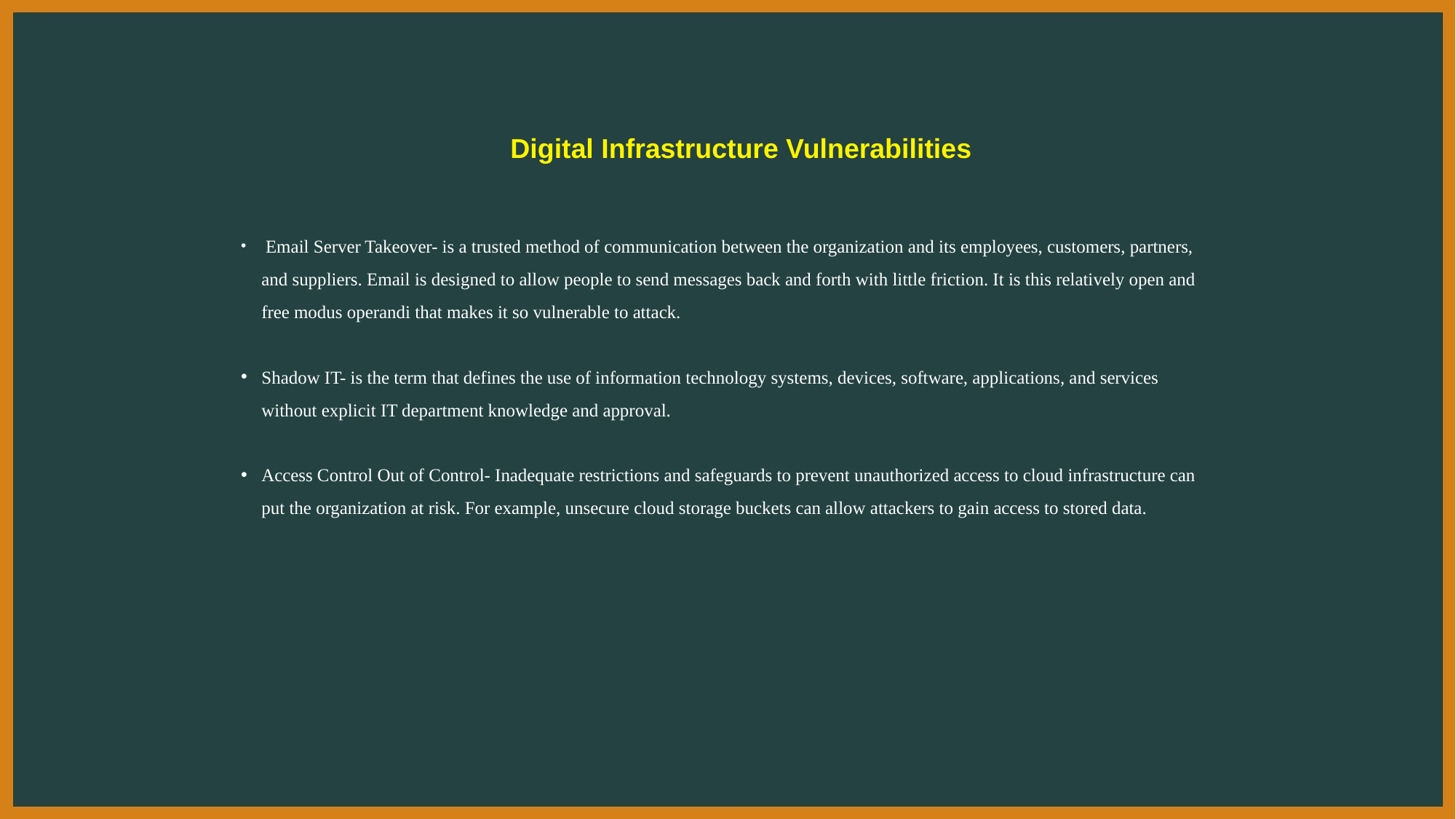

Digital Infrastructure Vulnerabilities

 Email Server Takeover- is a trusted method of communication between the organization and its employees, customers, partners, and suppliers. Email is designed to allow people to send messages back and forth with little friction. It is this relatively open and free modus operandi that makes it so vulnerable to attack.

Shadow IT- is the term that defines the use of information technology systems, devices, software, applications, and services without explicit IT department knowledge and approval.

Access Control Out of Control- Inadequate restrictions and safeguards to prevent unauthorized access to cloud infrastructure can put the organization at risk. For example, unsecure cloud storage buckets can allow attackers to gain access to stored data.